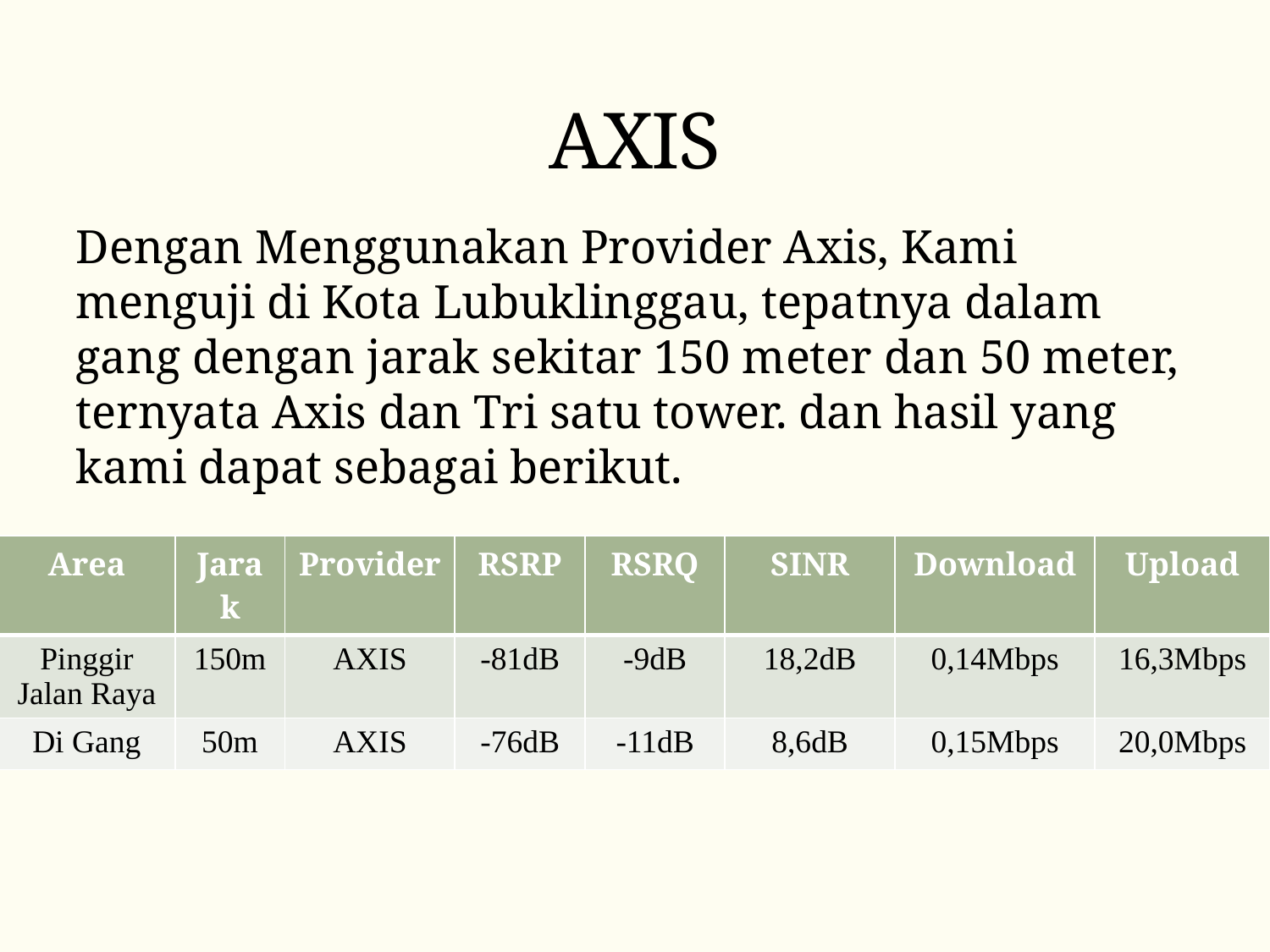

# AXIS
Dengan Menggunakan Provider Axis, Kami menguji di Kota Lubuklinggau, tepatnya dalam gang dengan jarak sekitar 150 meter dan 50 meter, ternyata Axis dan Tri satu tower. dan hasil yang kami dapat sebagai berikut.

| Area | Jarak | Provider | RSRP | RSRQ | SINR | Download | Upload |
| --- | --- | --- | --- | --- | --- | --- | --- |
| Pinggir Jalan Raya | 150m | AXIS | -81dB | -9dB | 18,2dB | 0,14Mbps | 16,3Mbps |
| Di Gang | 50m | AXIS | -76dB | -11dB | 8,6dB | 0,15Mbps | 20,0Mbps |